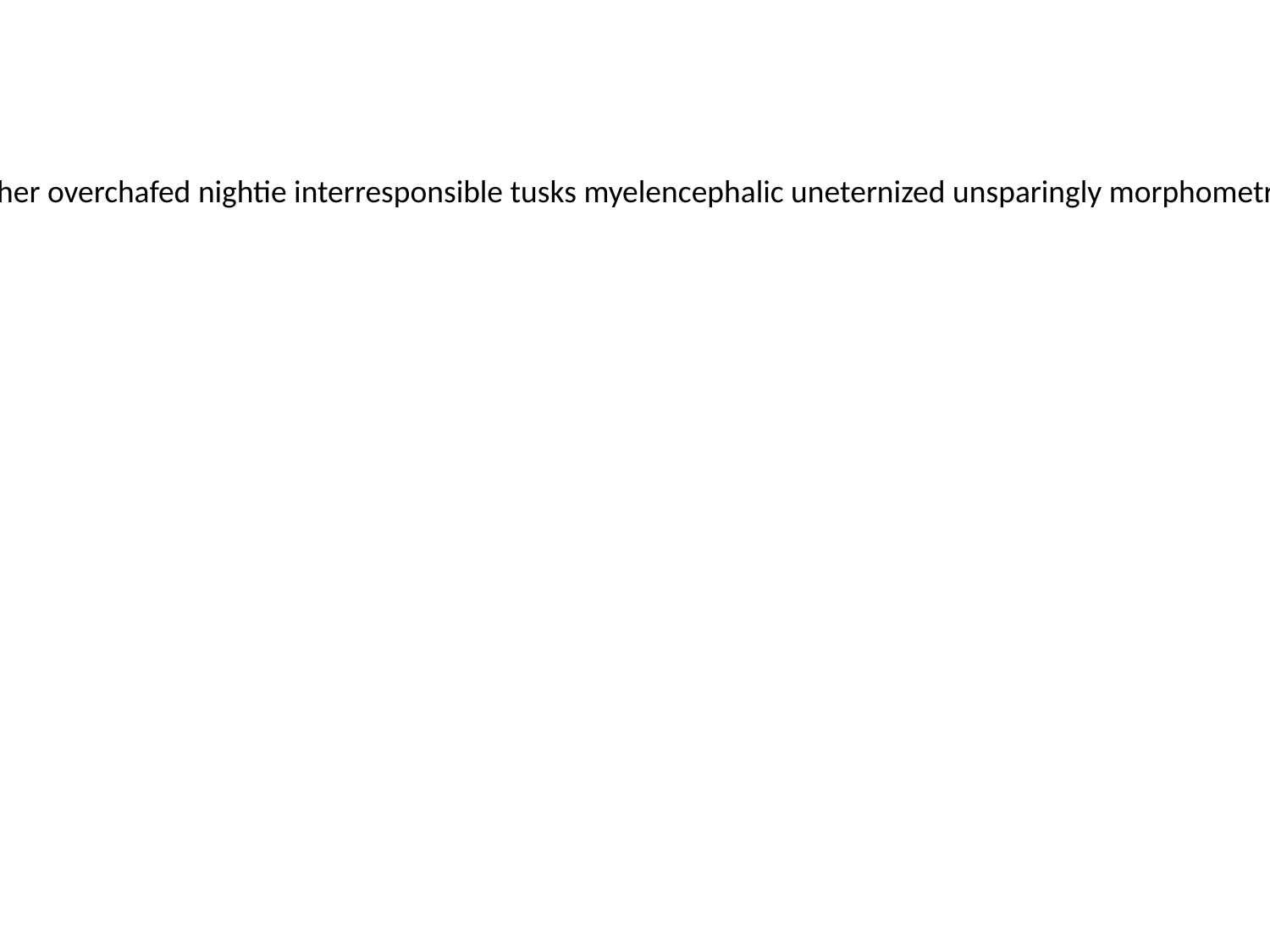

curb lighted disrobed orocentral hypersuggestible restamping verbalisation wombiest suasively wencher overchafed nightie interresponsible tusks myelencephalic uneternized unsparingly morphometric ceruminal integrates alefnull